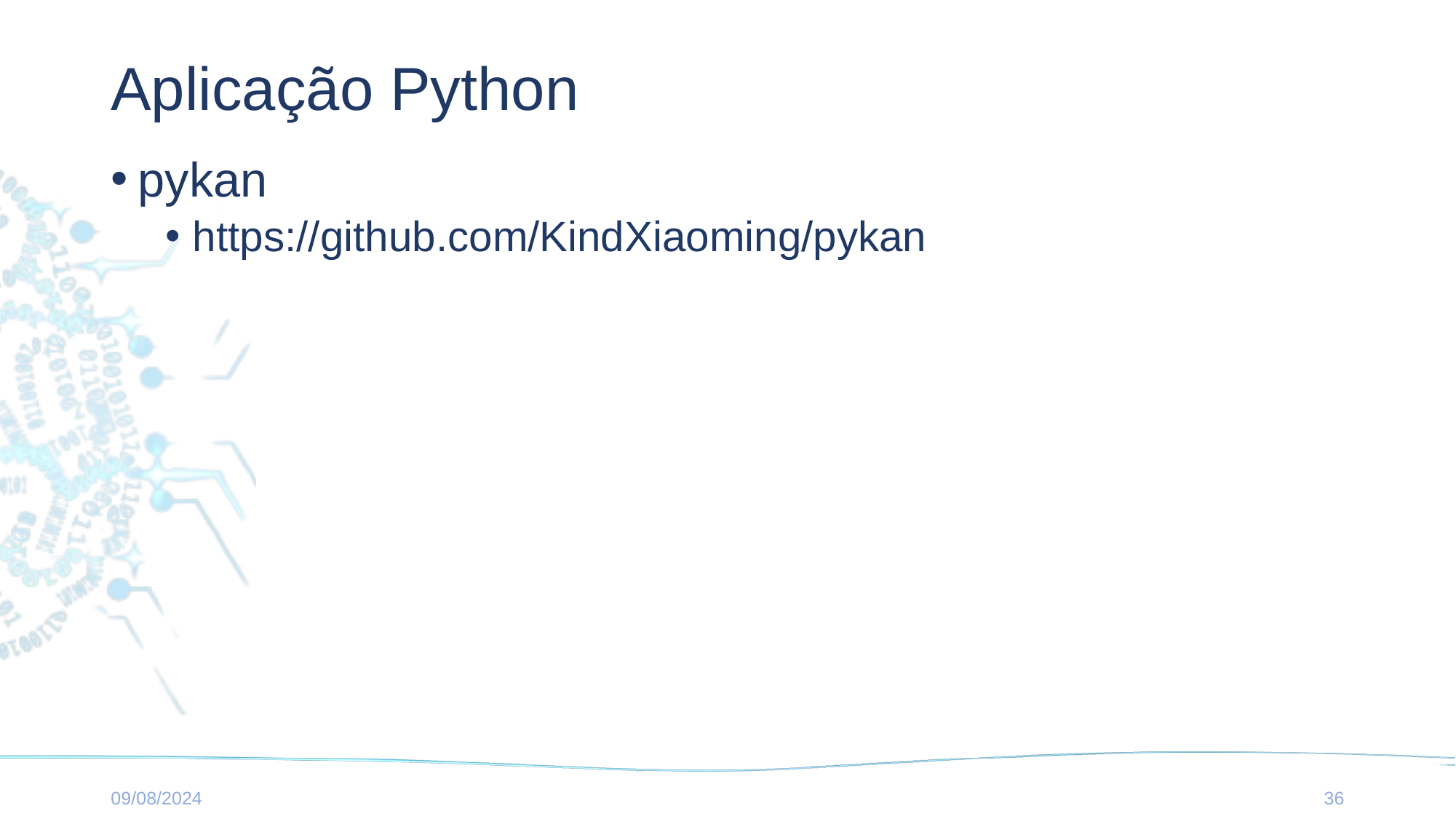

# Aplicação Python
pykan
https://github.com/KindXiaoming/pykan
09/08/2024

36